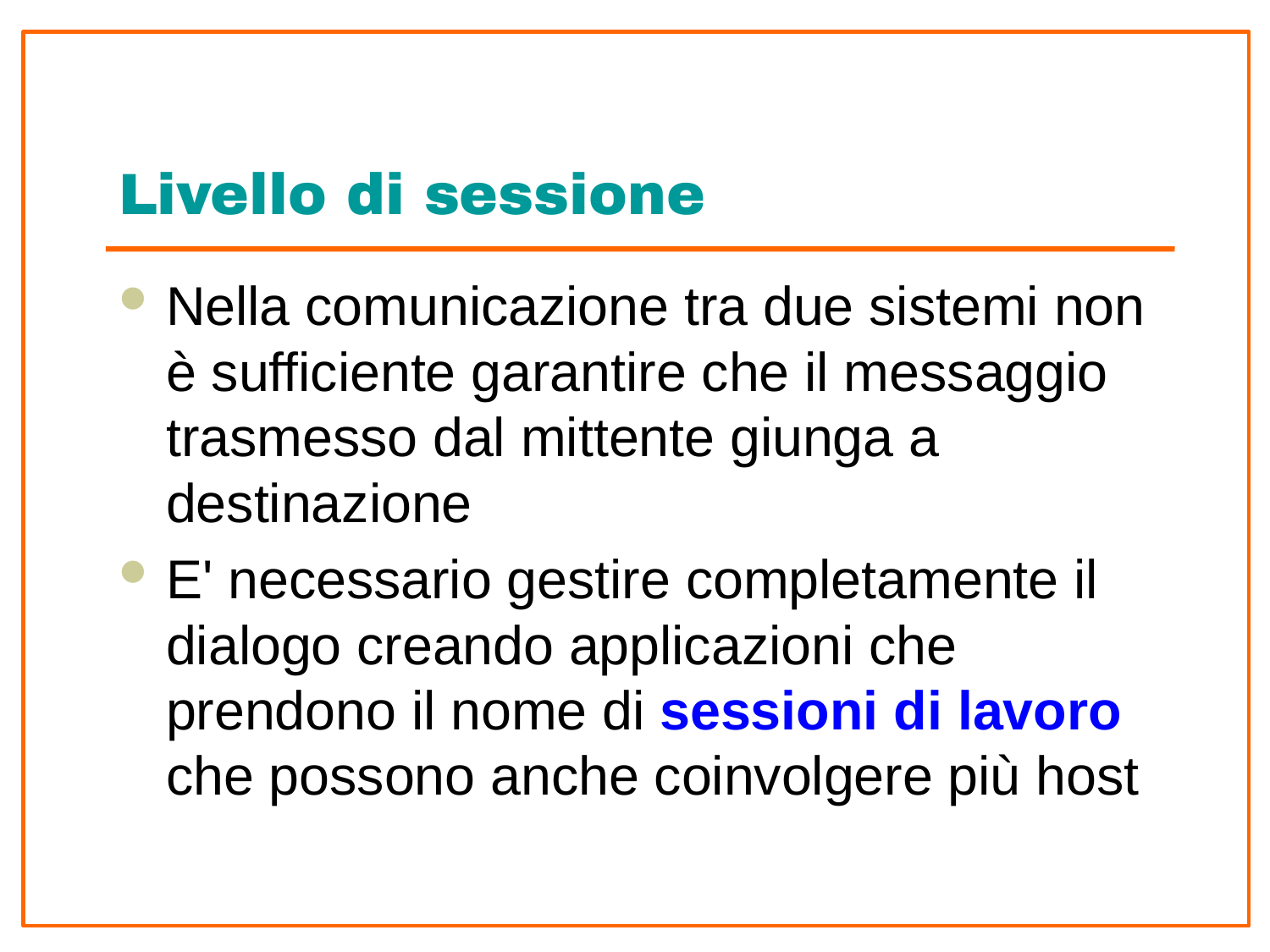

# Livello di sessione
Nella comunicazione tra due sistemi non è sufficiente garantire che il messaggio trasmesso dal mittente giunga a destinazione
E' necessario gestire completamente il dialogo creando applicazioni che prendono il nome di sessioni di lavoro che possono anche coinvolgere più host